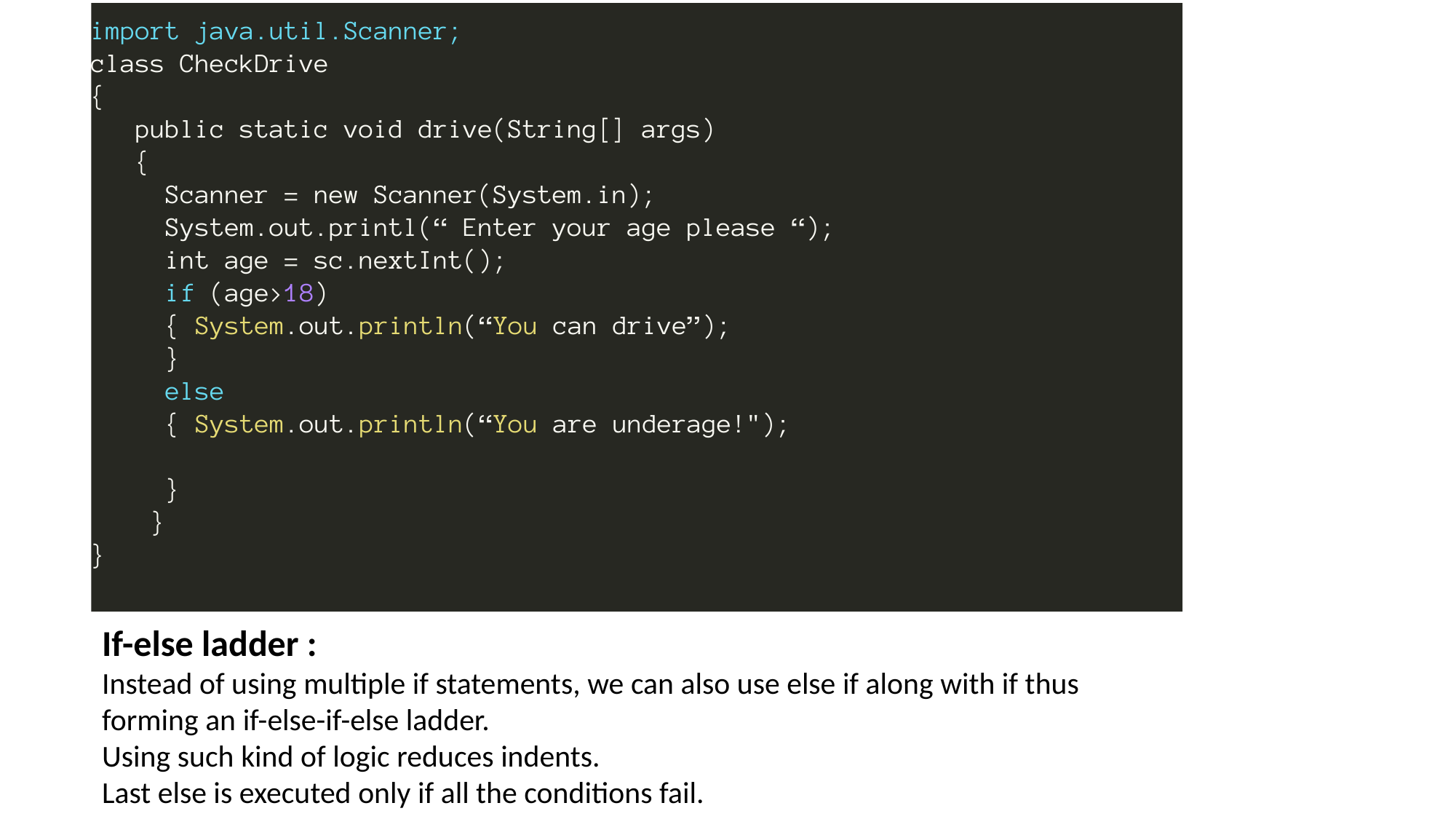

import java.util.Scanner;
class CheckDrive
{
   public static void drive(String[] args)
   {
     Scanner = new Scanner(System.in);
     System.out.printl(“ Enter your age please “);
     int age = sc.nextInt();
     if (age>18)
     { System.out.println(“You can drive”);
     }
     else
     { System.out.println(“You are underage!");

     }
    }
}

If-else ladder :
Instead of using multiple if statements, we can also use else if along with if thus forming an if-else-if-else ladder.
Using such kind of logic reduces indents.
Last else is executed only if all the conditions fail.